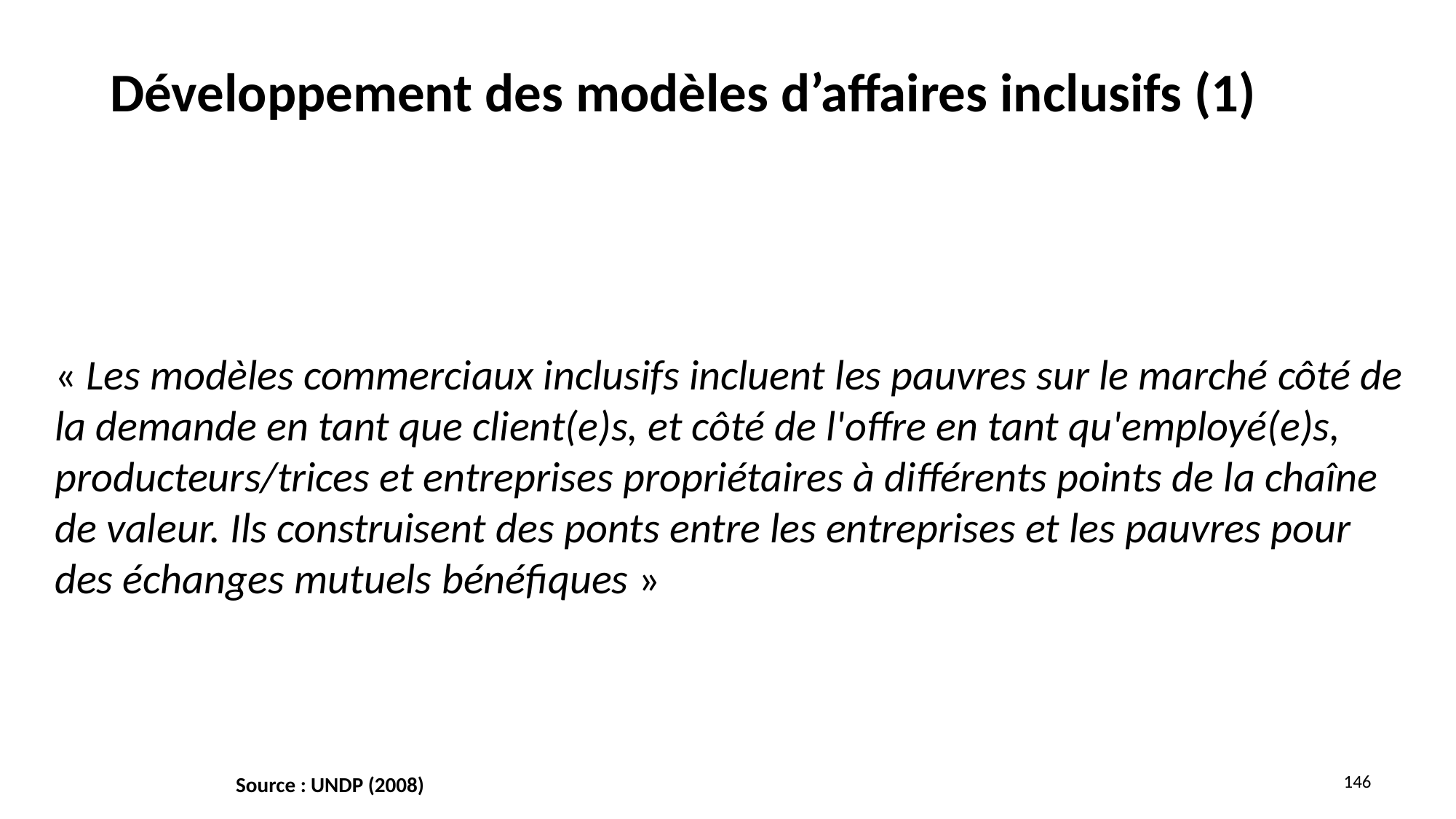

# Développement des modèles d’affaires inclusifs (1)
« Les modèles commerciaux inclusifs incluent les pauvres sur le marché côté de la demande en tant que client(e)s, et côté de l'offre en tant qu'employé(e)s, producteurs/trices et entreprises propriétaires à différents points de la chaîne de valeur. Ils construisent des ponts entre les entreprises et les pauvres pour des échanges mutuels bénéfiques »
146
Source : UNDP (2008)